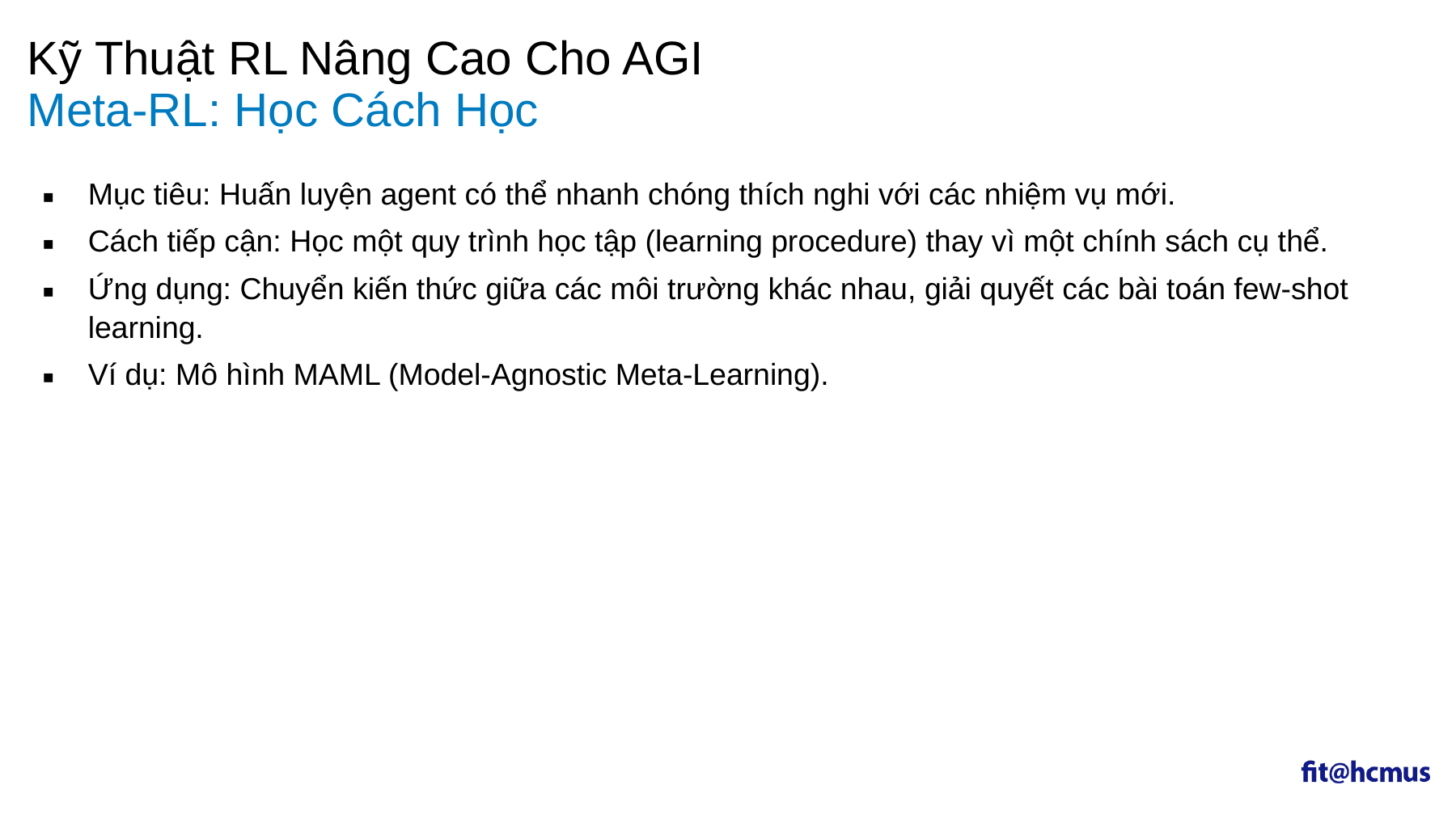

Kỹ Thuật RL Nâng Cao Cho AGI
# Meta-RL: Học Cách Học
Mục tiêu: Huấn luyện agent có thể nhanh chóng thích nghi với các nhiệm vụ mới.
Cách tiếp cận: Học một quy trình học tập (learning procedure) thay vì một chính sách cụ thể.
Ứng dụng: Chuyển kiến thức giữa các môi trường khác nhau, giải quyết các bài toán few-shot learning.
Ví dụ: Mô hình MAML (Model-Agnostic Meta-Learning).